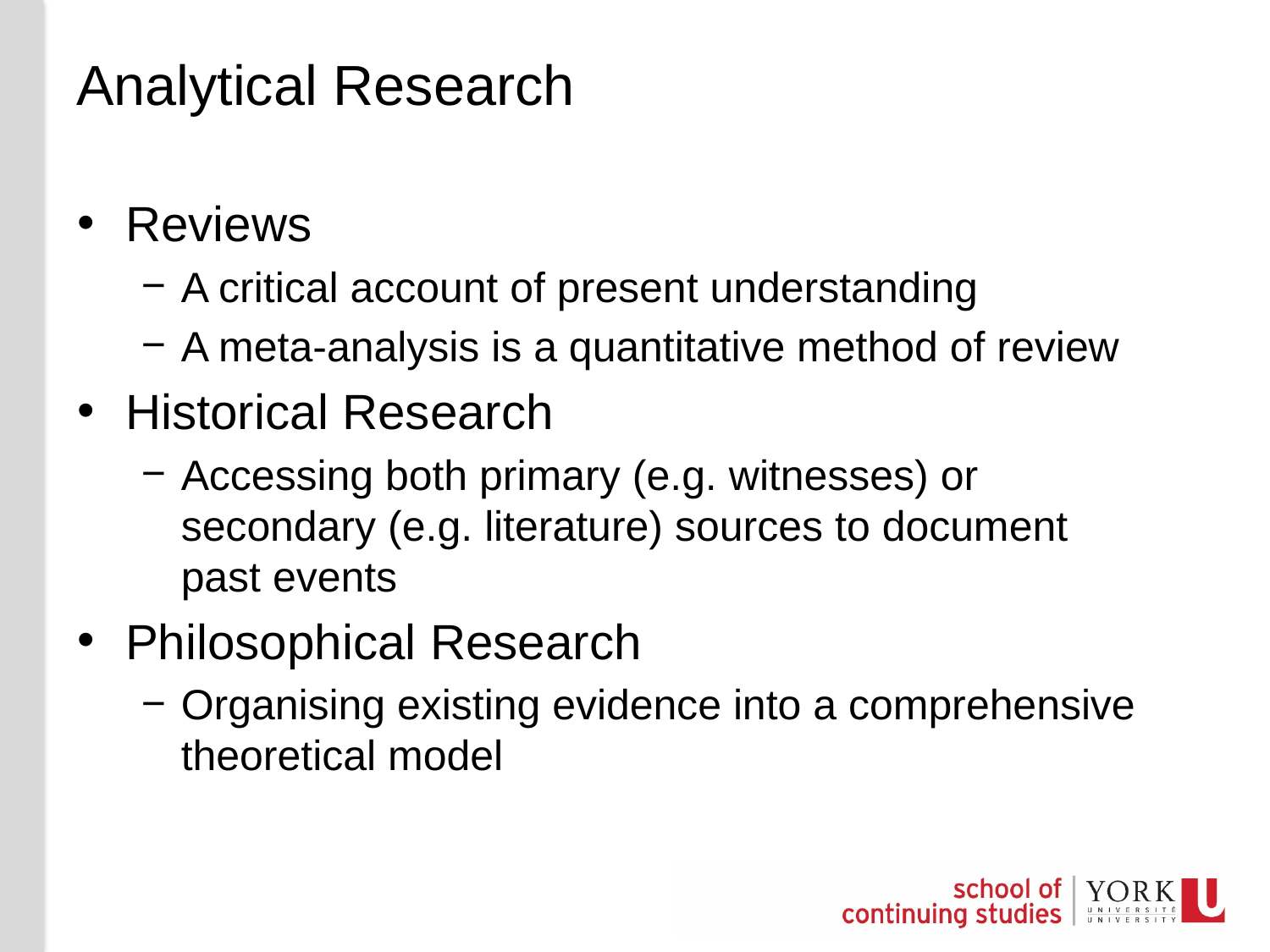

# Analytical Research
Reviews
A critical account of present understanding
A meta-analysis is a quantitative method of review
Historical Research
Accessing both primary (e.g. witnesses) or secondary (e.g. literature) sources to document past events
Philosophical Research
Organising existing evidence into a comprehensive theoretical model